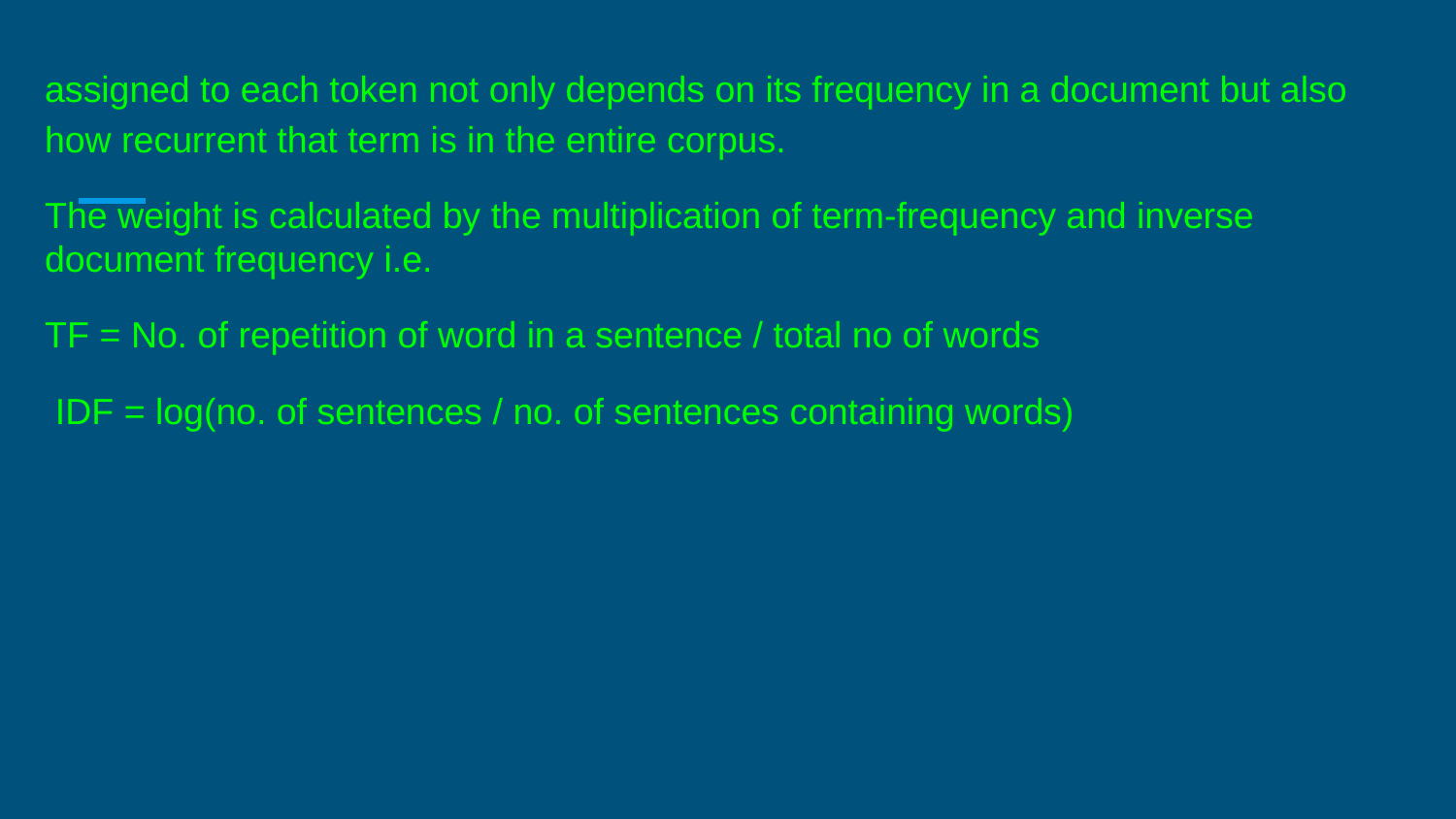

assigned to each token not only depends on its frequency in a document but also how recurrent that term is in the entire corpus.
The weight is calculated by the multiplication of term-frequency and inverse document frequency i.e.
TF = No. of repetition of word in a sentence / total no of words
 IDF = log(no. of sentences / no. of sentences containing words)

# .